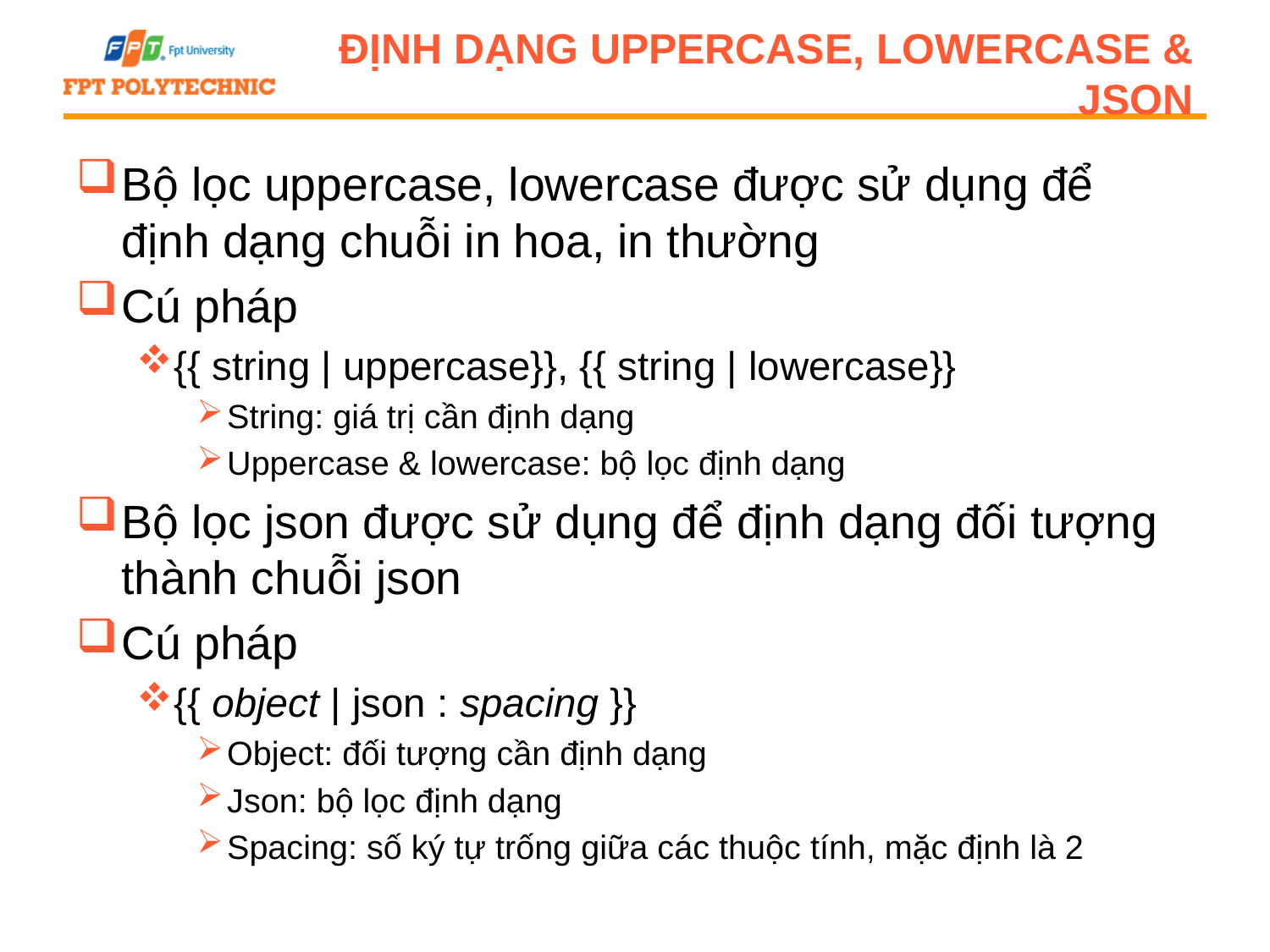

# Định dạng uppercase, lowercase & json
Bộ lọc uppercase, lowercase được sử dụng để định dạng chuỗi in hoa, in thường
Cú pháp
{{ string | uppercase}}, {{ string | lowercase}}
String: giá trị cần định dạng
Uppercase & lowercase: bộ lọc định dạng
Bộ lọc json được sử dụng để định dạng đối tượng thành chuỗi json
Cú pháp
{{ object | json : spacing }}
Object: đối tượng cần định dạng
Json: bộ lọc định dạng
Spacing: số ký tự trống giữa các thuộc tính, mặc định là 2